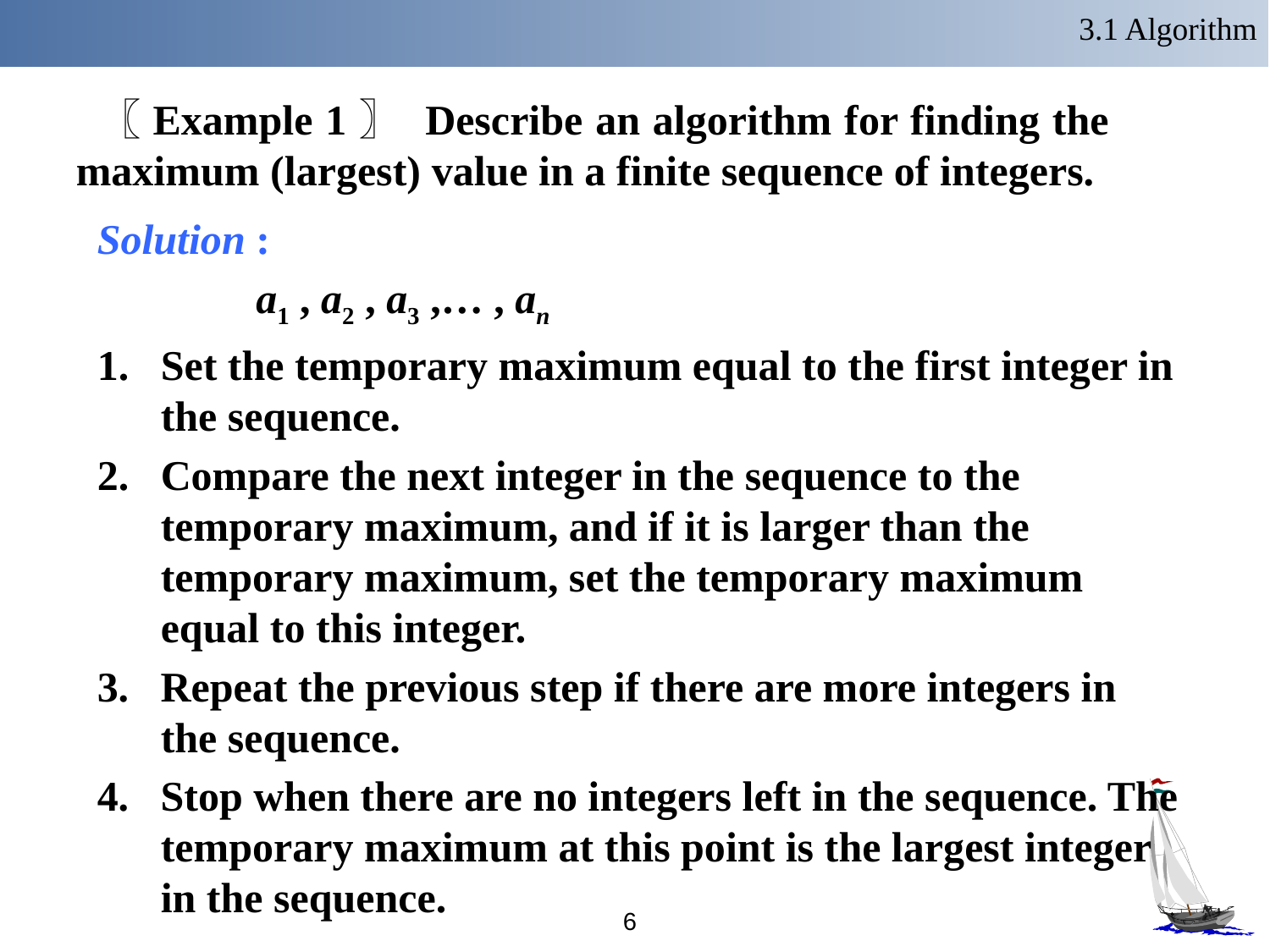

3.1 Algorithm
 〖Example 1〗 Describe an algorithm for finding the maximum (largest) value in a finite sequence of integers.
Solution :
               a1 , a2 , a3 ,… , an
Set the temporary maximum equal to the first integer in the sequence.
Compare the next integer in the sequence to the temporary maximum, and if it is larger than the temporary maximum, set the temporary maximum equal to this integer.
3.   Repeat the previous step if there are more integers in the sequence.
4.   Stop when there are no integers left in the sequence. The temporary maximum at this point is the largest integer in the sequence.
6